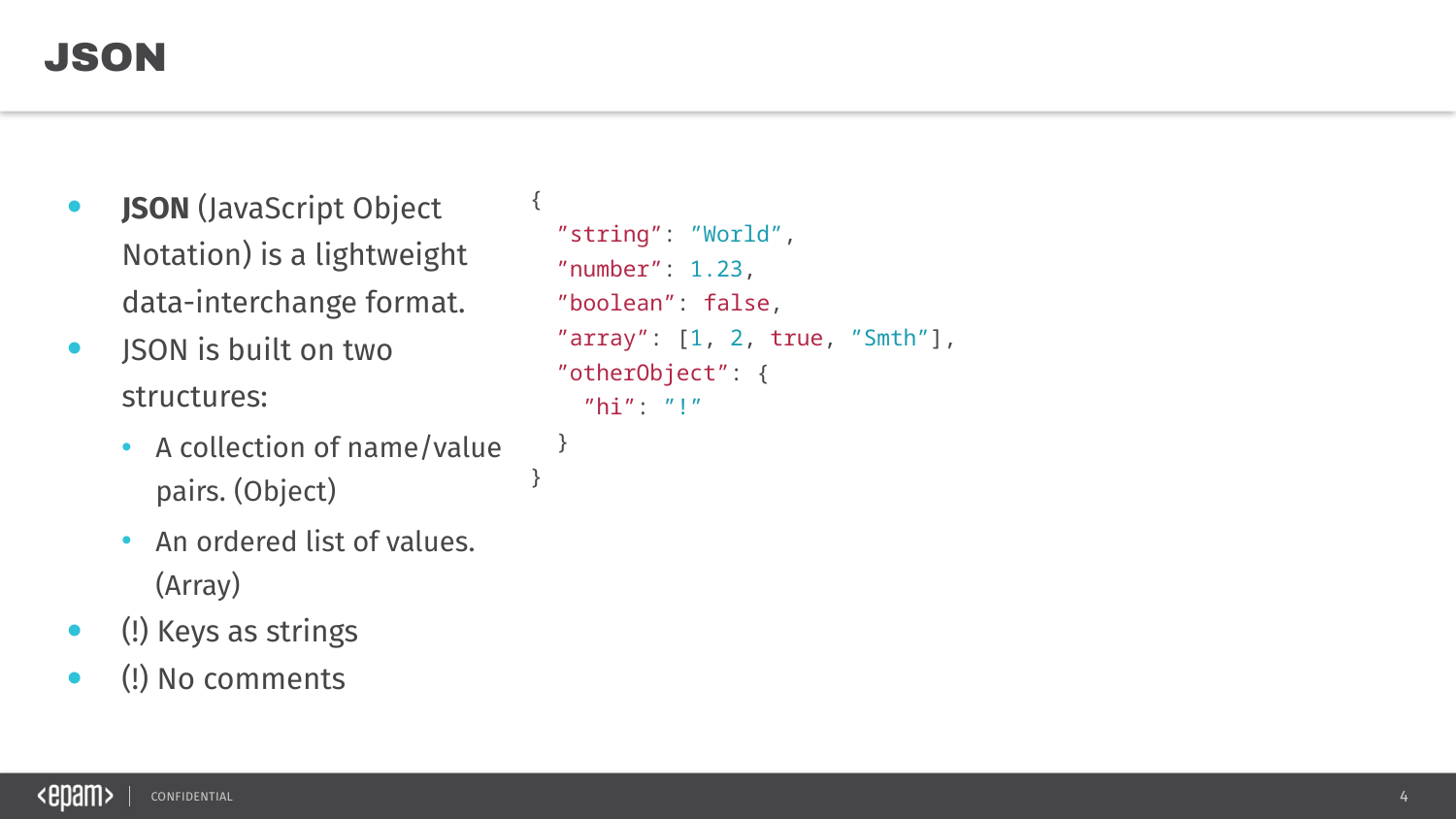

JSON
JSON (JavaScript Object Notation) is a lightweight data-interchange format.
JSON is built on two structures:
A collection of name/value pairs. (Object)
An ordered list of values. (Array)
(!) Keys as strings
(!) No comments

{
  ”string”: ”World”,
  ”number”: 1.23,
  ”boolean”: false,
  ”array”: [1, 2, true, ”Smth”],
  ”otherObject”: {
    ”hi”: ”!”
  }
}